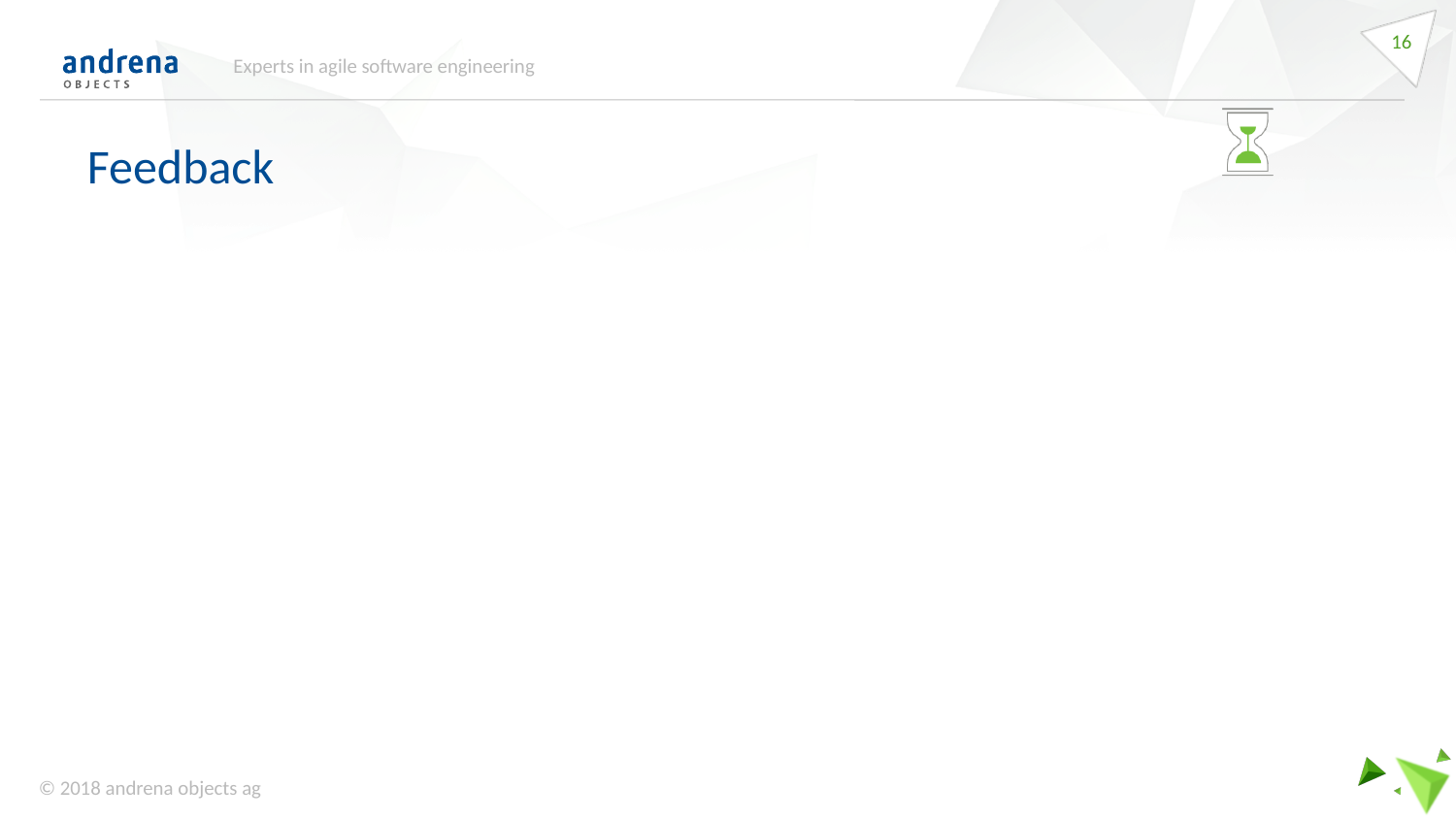

16
Experts in agile software engineering
Feedback